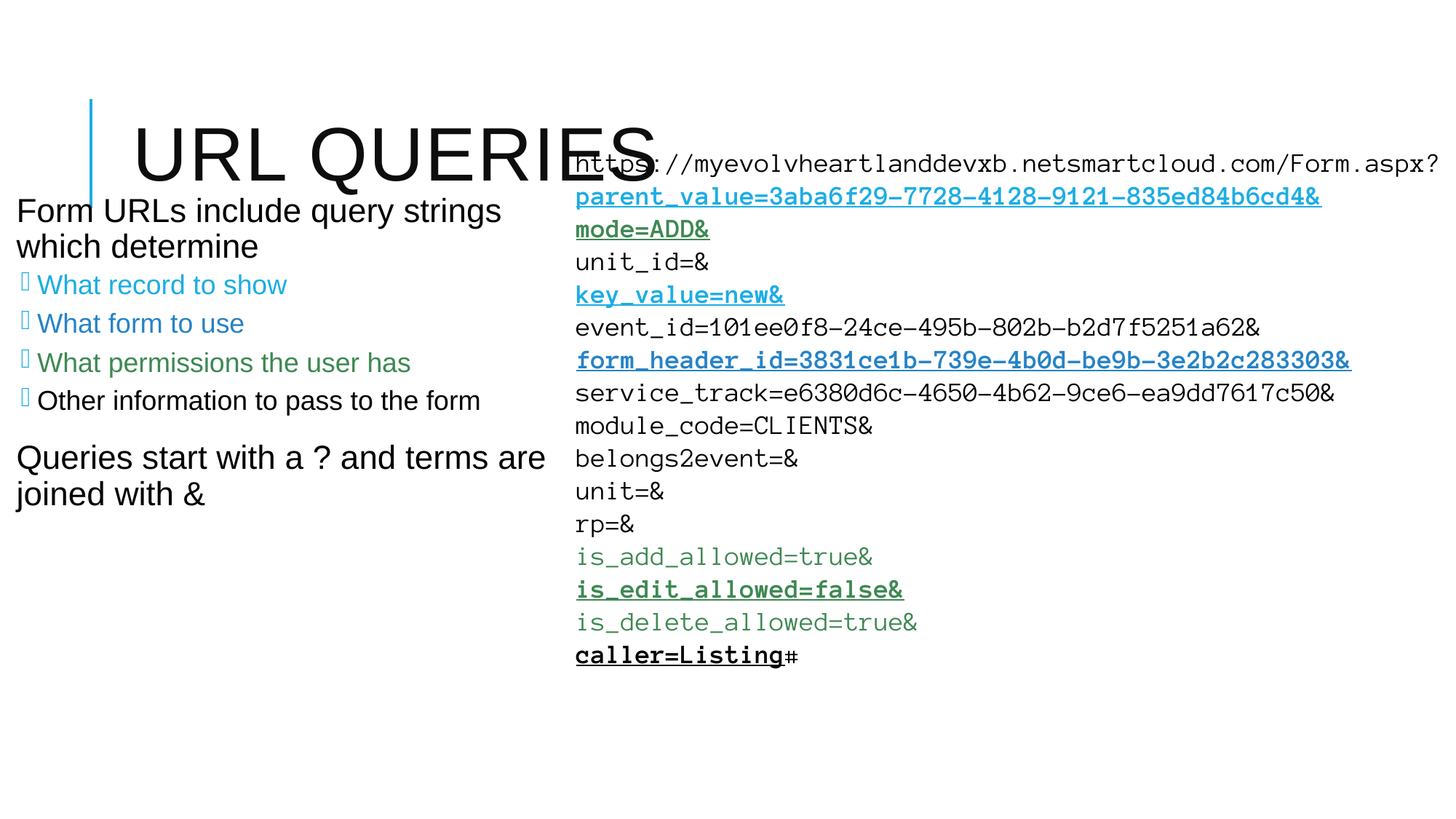

# URL Queries
https://myevolvheartlanddevxb.netsmartcloud.com/Form.aspx?
parent_value=3aba6f29-7728-4128-9121-835ed84b6cd4&
mode=ADD&
unit_id=&
key_value=new&
event_id=101ee0f8-24ce-495b-802b-b2d7f5251a62&
form_header_id=3831ce1b-739e-4b0d-be9b-3e2b2c283303&
service_track=e6380d6c-4650-4b62-9ce6-ea9dd7617c50&
module_code=CLIENTS&
belongs2event=&
unit=&
rp=&
is_add_allowed=true&
is_edit_allowed=false&
is_delete_allowed=true&
caller=Listing#
Form URLs include query strings which determine
What record to show
What form to use
What permissions the user has
Other information to pass to the form
Queries start with a ? and terms are joined with &